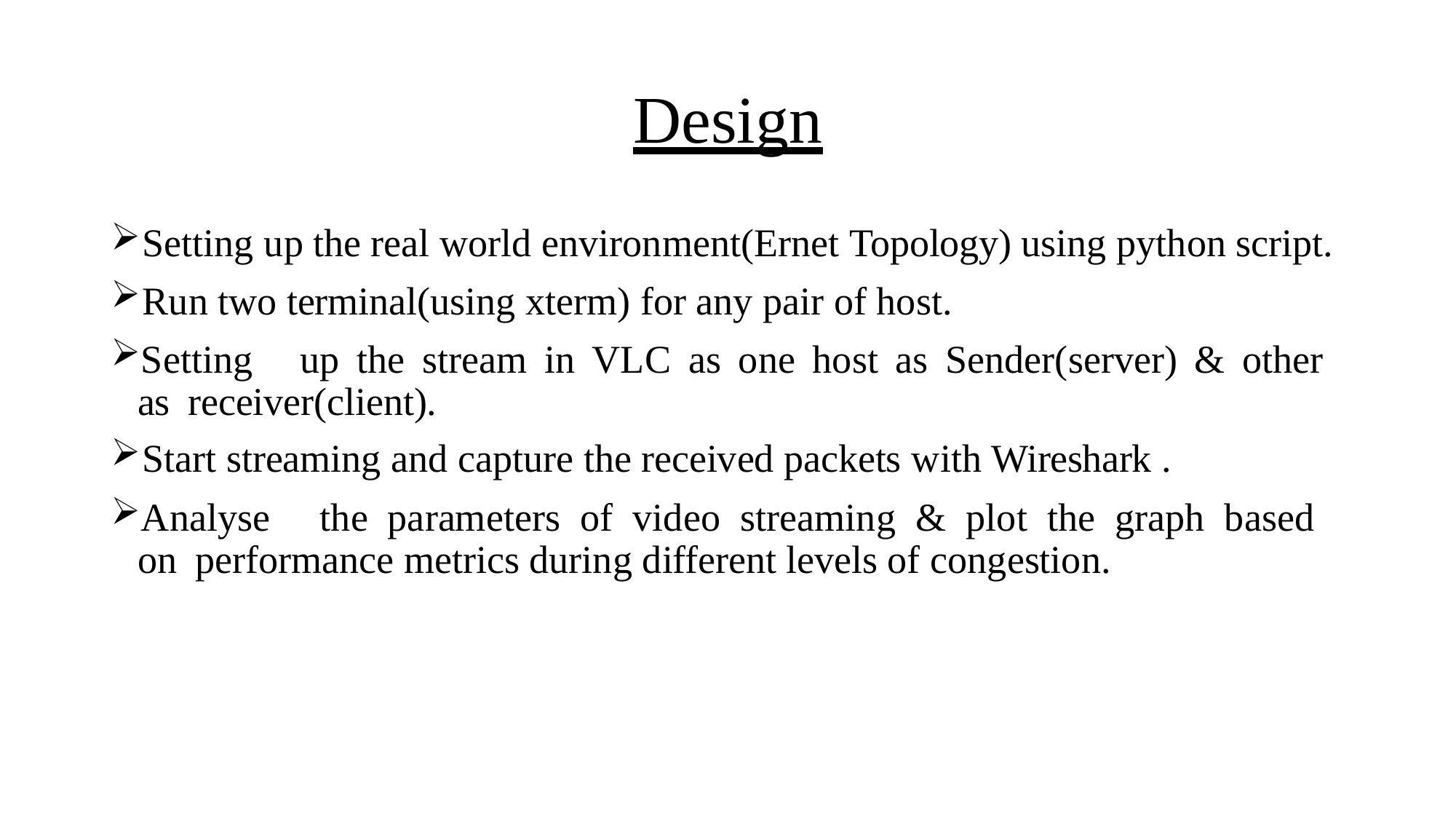

# Design
Setting up the real world environment(Ernet Topology) using python script.
Run two terminal(using xterm) for any pair of host.
Setting	up	the	stream	in	VLC	as	one	host	as	Sender(server)	&	other	as  receiver(client).
Start streaming and capture the received packets with Wireshark .
Analyse	the	parameters	of	video	streaming	&	plot	the	graph	based	on  performance metrics during different levels of congestion.